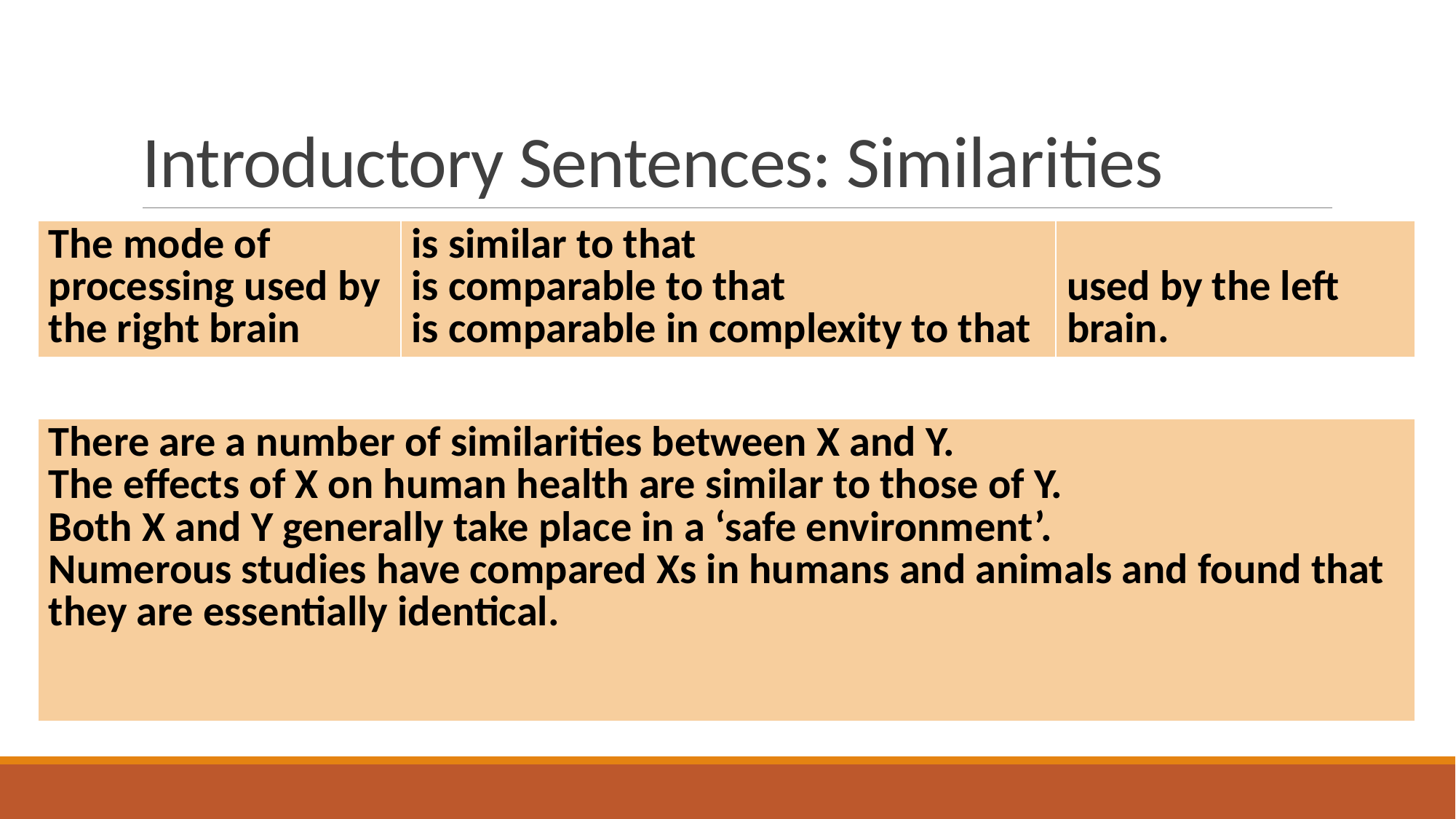

# Introductory Sentences: Similarities
| The mode of processing used by the right brain | is similar to that is comparable to that is comparable in complexity to that | used by the left brain. |
| --- | --- | --- |
| There are a number of similarities between X and Y. The effects of X on human health are similar to those of Y. Both X and Y generally take place in a ‘safe environment’. Numerous studies have compared Xs in humans and animals and found that they are essentially identical. |
| --- |